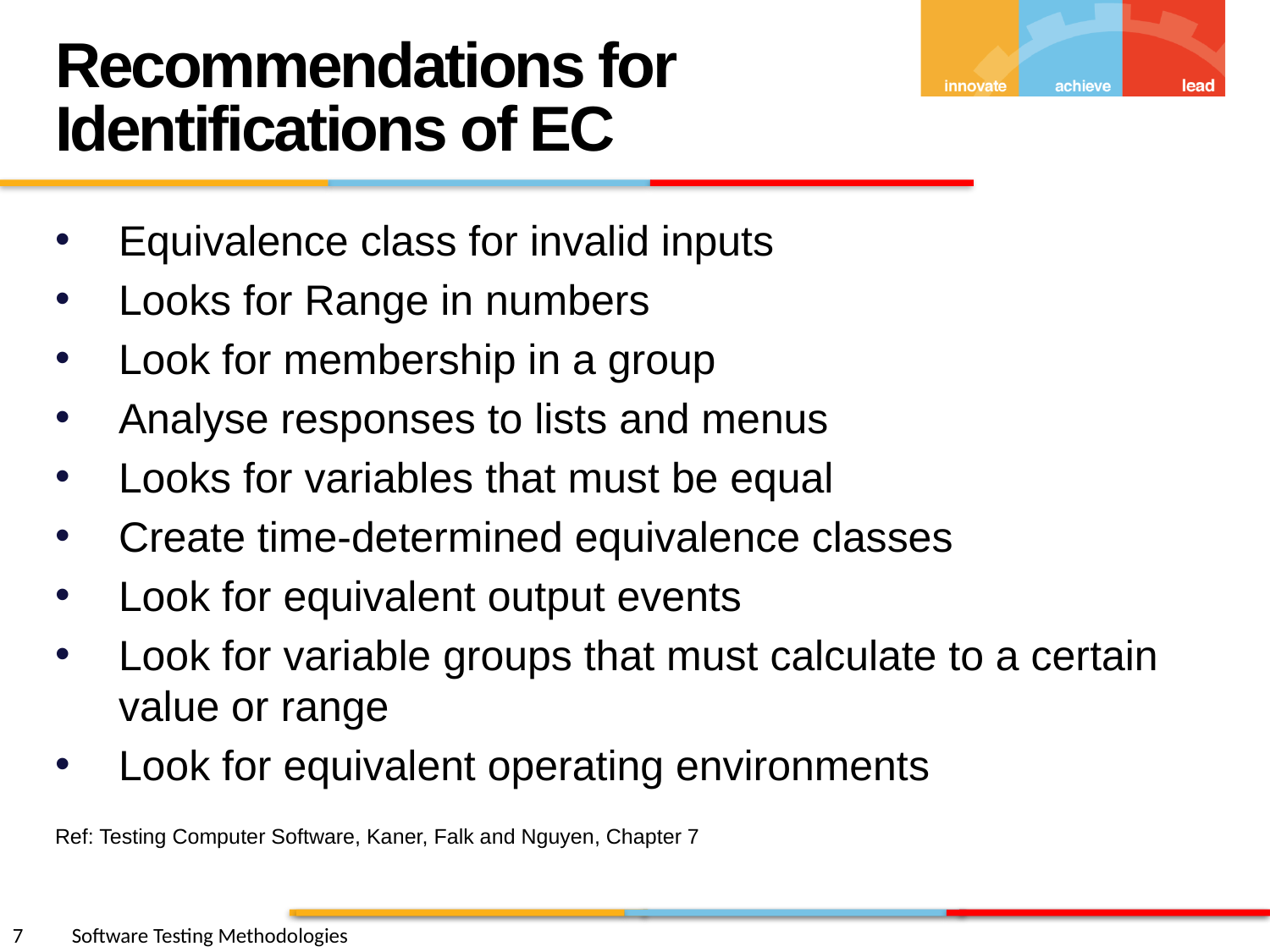

Recommendations for Identifications of EC
Equivalence class for invalid inputs
Looks for Range in numbers
Look for membership in a group
Analyse responses to lists and menus
Looks for variables that must be equal
Create time-determined equivalence classes
Look for equivalent output events
Look for variable groups that must calculate to a certain value or range
Look for equivalent operating environments

Ref: Testing Computer Software, Kaner, Falk and Nguyen, Chapter 7